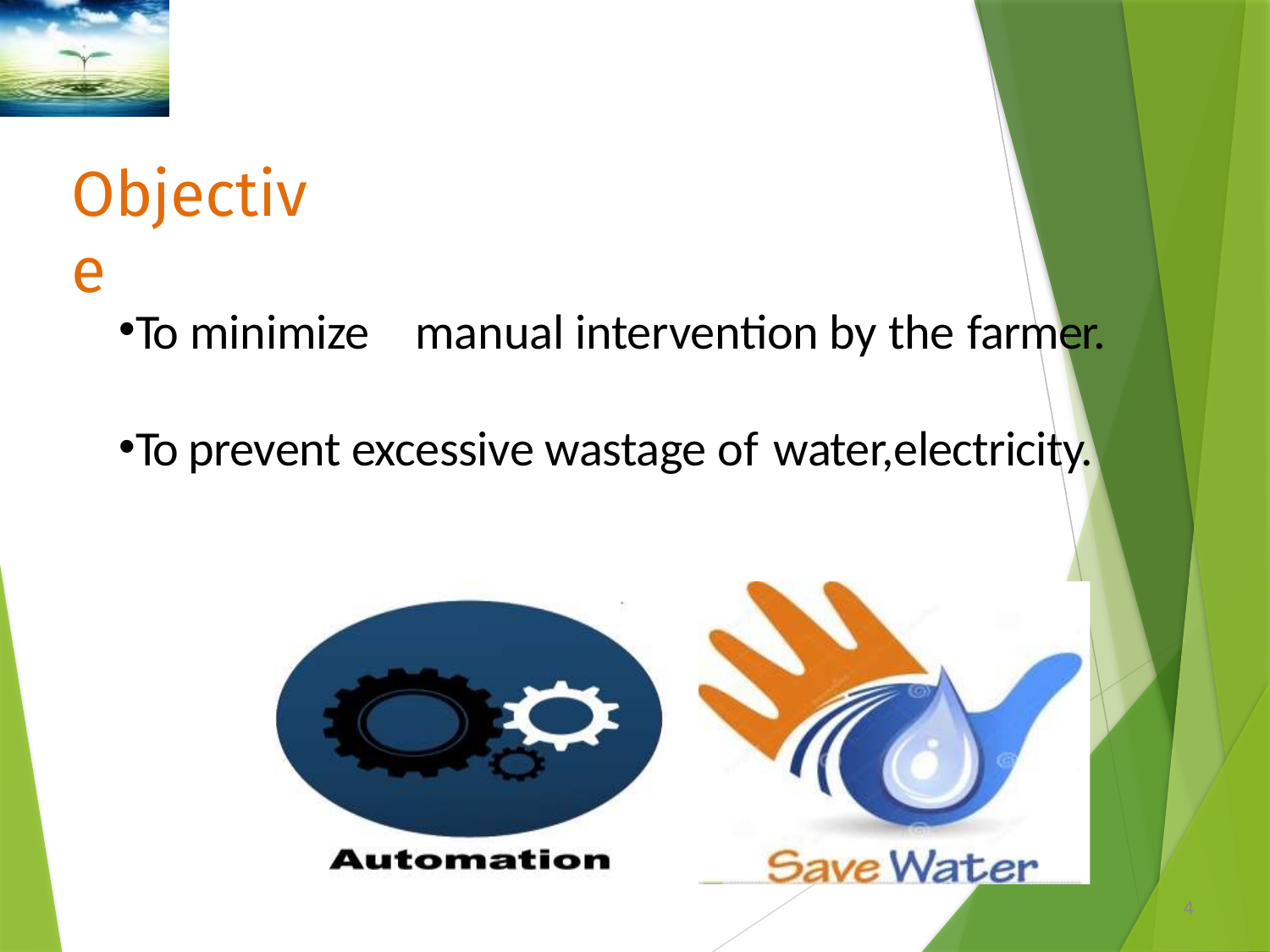

# Objective
To minimize	manual intervention by the farmer.

To prevent excessive wastage of water,electricity.

4